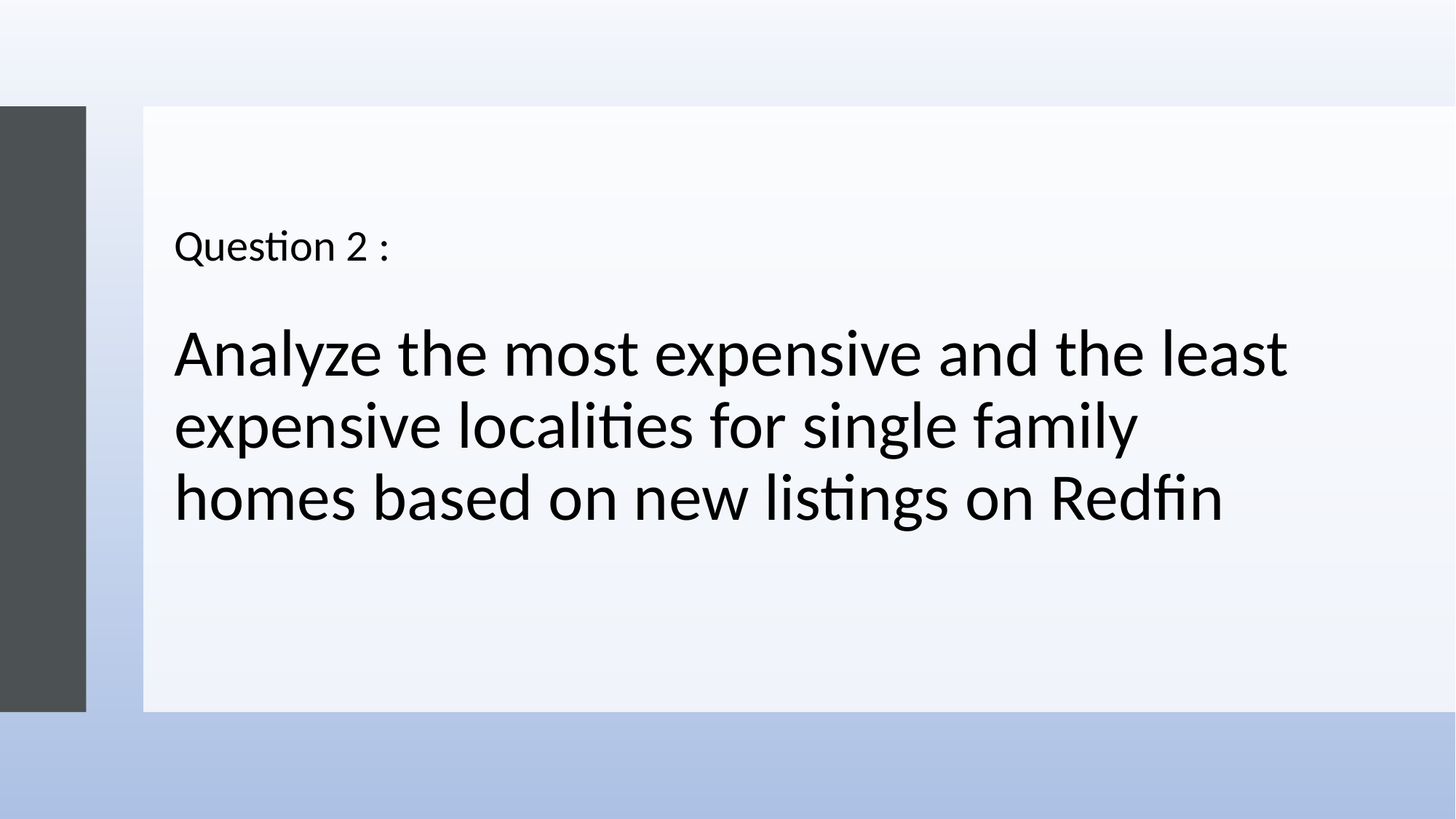

Question 2 :
Analyze the most expensive and the least expensive localities for single family homes based on new listings on Redfin